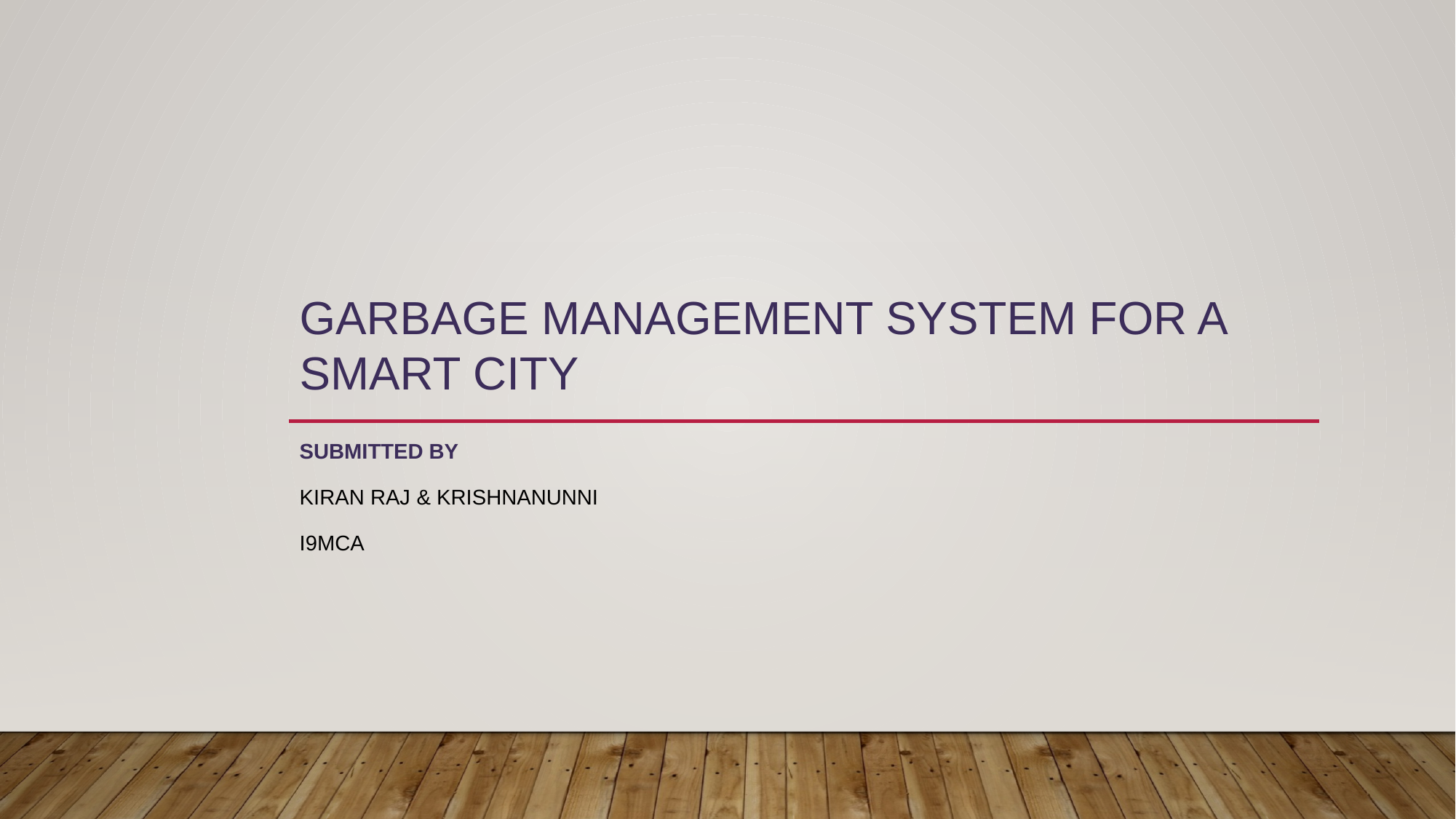

# GARBAGE MANAGEMENT SYSTEM FOR A SMART CITY
Submitted by
KIRAN RAJ & KRISHNANUNNI
I9MCA